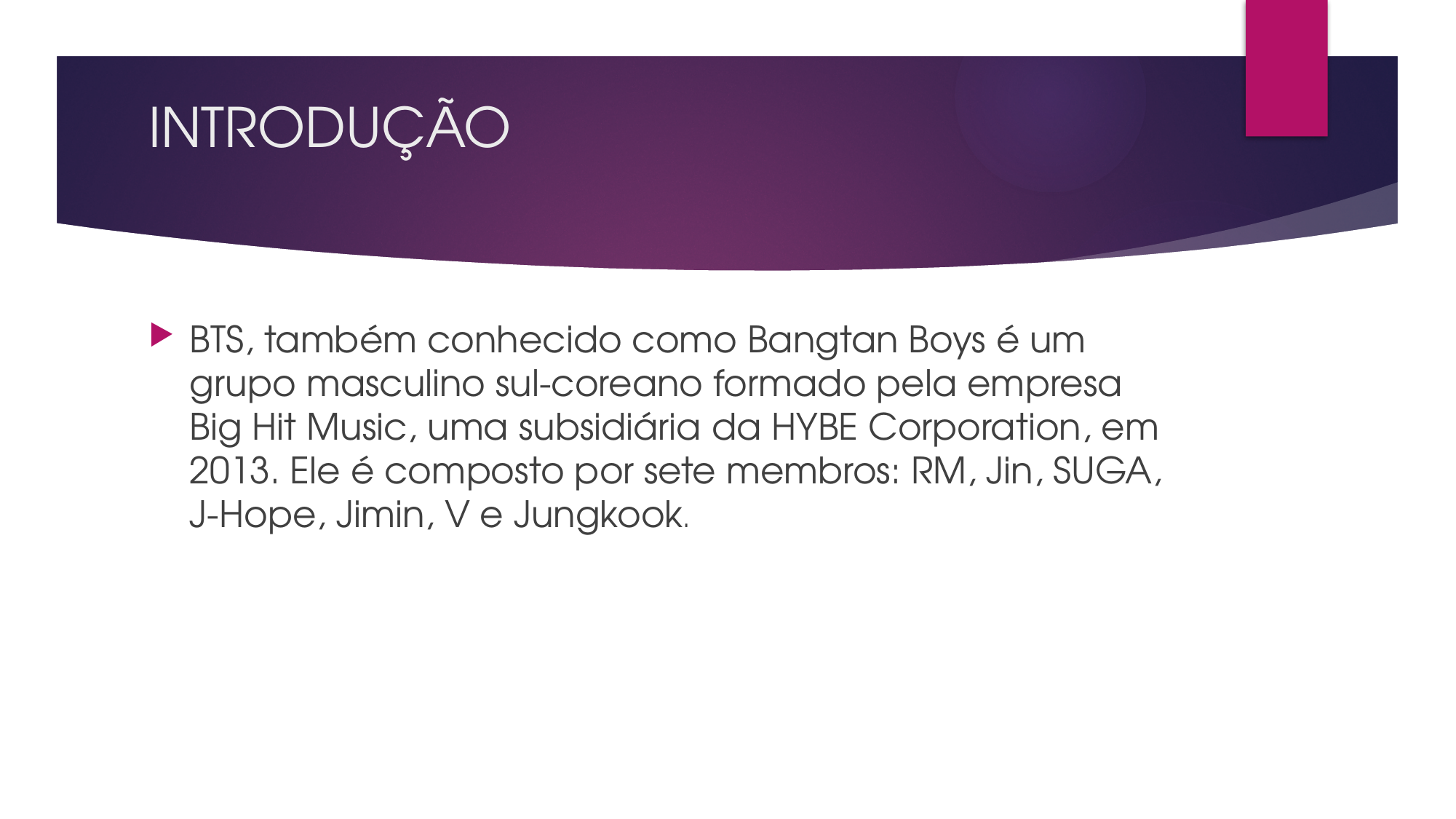

# INTRODUÇÃO
BTS, também conhecido como Bangtan Boys é um grupo masculino sul-coreano formado pela empresa Big Hit Music, uma subsidiária da HYBE Corporation, em 2013. Ele é composto por sete membros: RM, Jin, SUGA, J-Hope, Jimin, V e Jungkook.